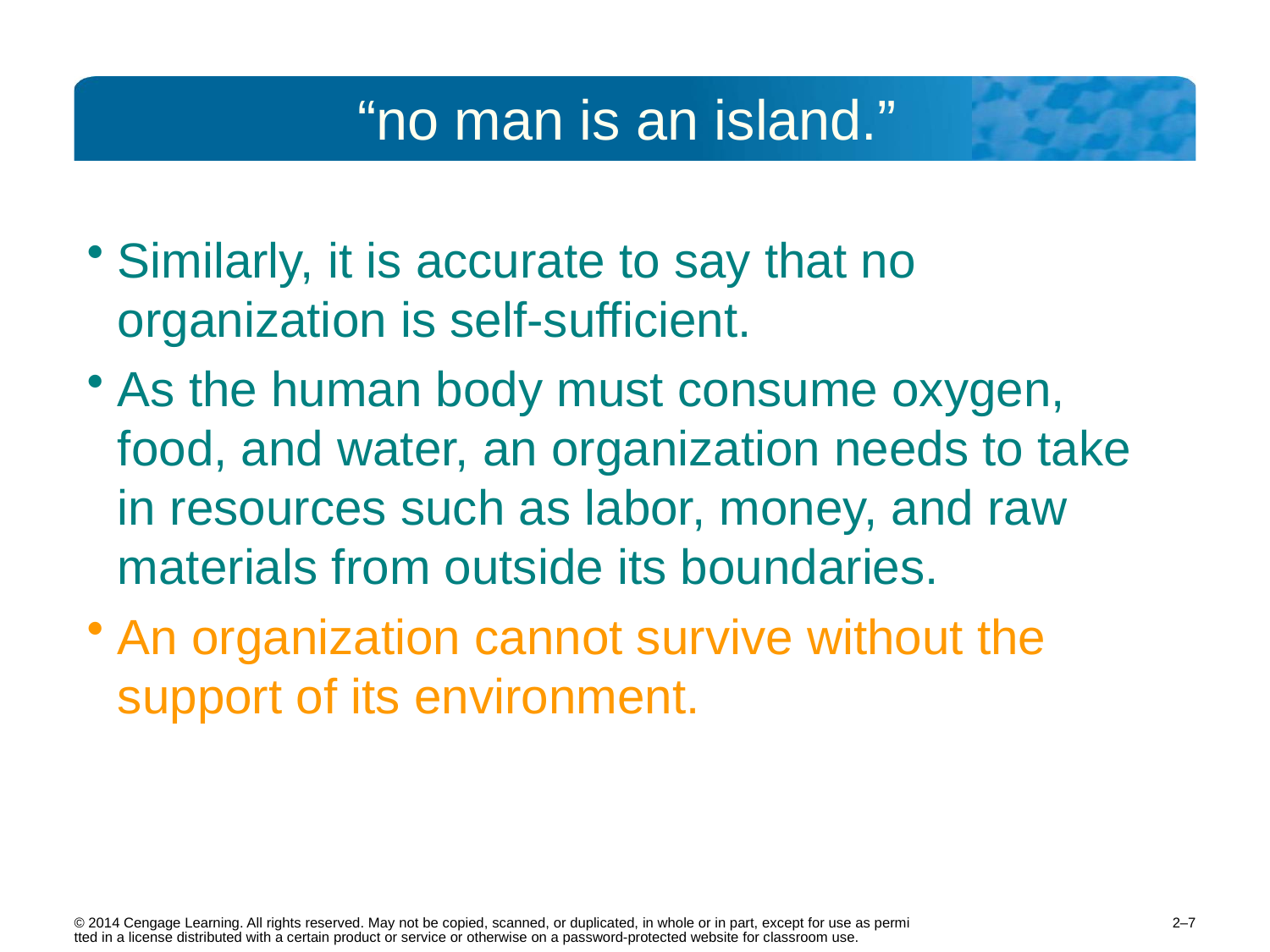

# “no man is an island.”
Similarly, it is accurate to say that no organization is self-sufficient.
As the human body must consume oxygen, food, and water, an organization needs to take in resources such as labor, money, and raw materials from outside its boundaries.
An organization cannot survive without the support of its environment.
2–7
© 2014 Cengage Learning. All rights reserved. May not be copied, scanned, or duplicated, in whole or in part, except for use as permitted in a license distributed with a certain product or service or otherwise on a password-protected website for classroom use.